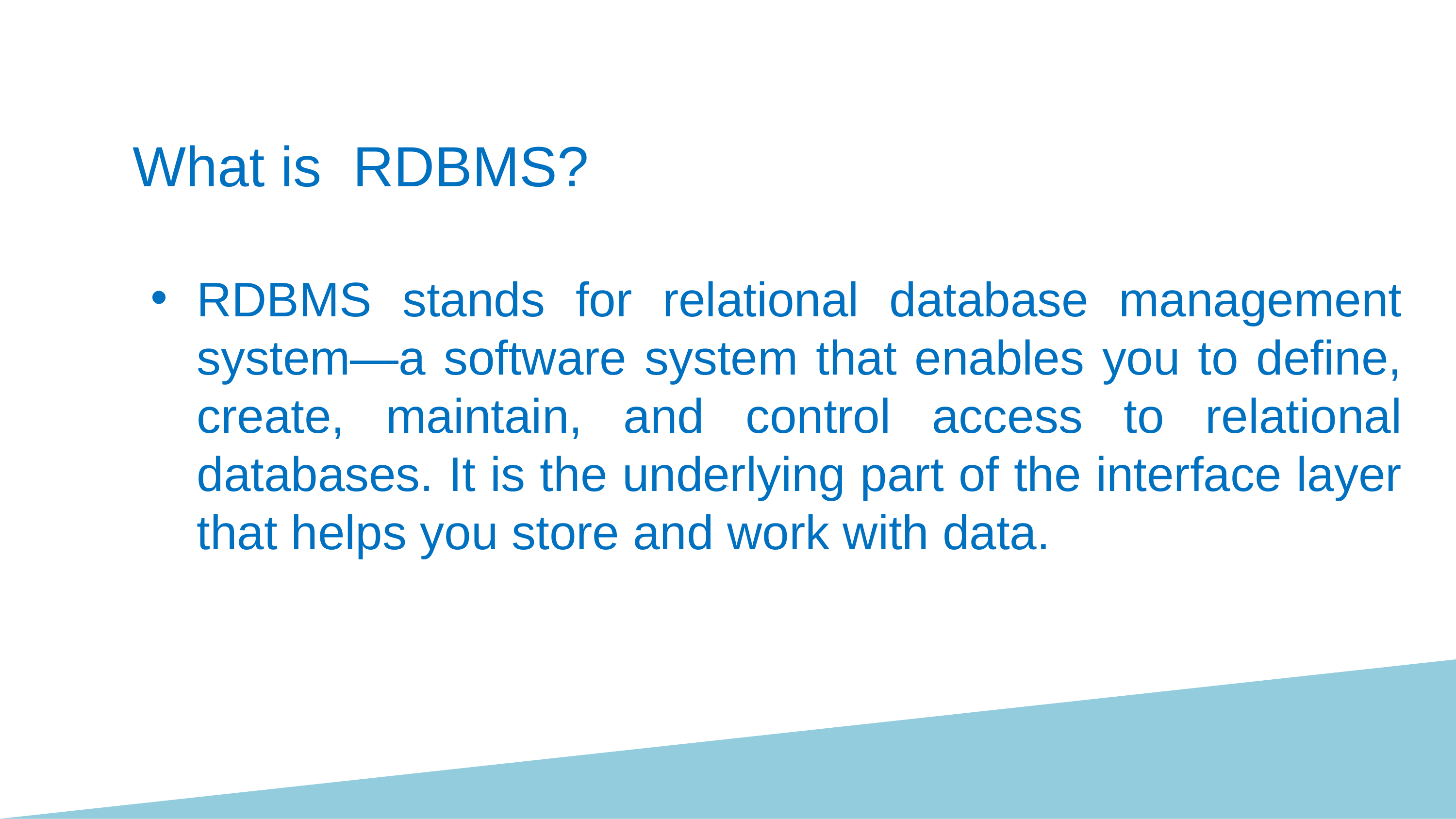

What is  RDBMS?
RDBMS stands for relational database management system—a software system that enables you to define, create, maintain, and control access to relational databases. It is the underlying part of the interface layer that helps you store and work with data.

.